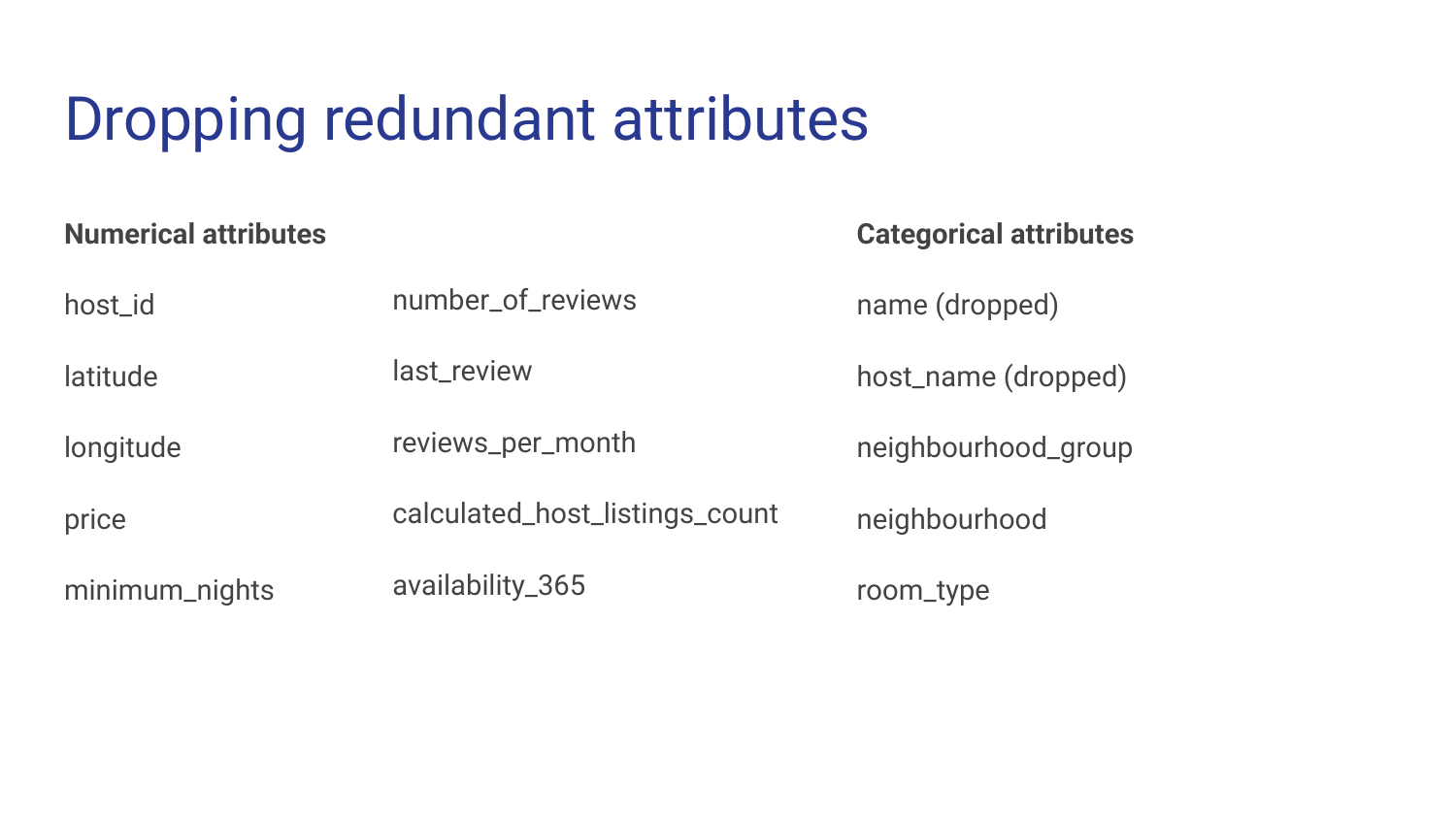

# Dropping redundant attributes
Numerical attributes
host_id
latitude
longitude
price
minimum_nights

number_of_reviews
last_review
reviews_per_month
calculated_host_listings_count
availability_365

Categorical attributes
name (dropped)
host_name (dropped)
neighbourhood_group
neighbourhood
room_type